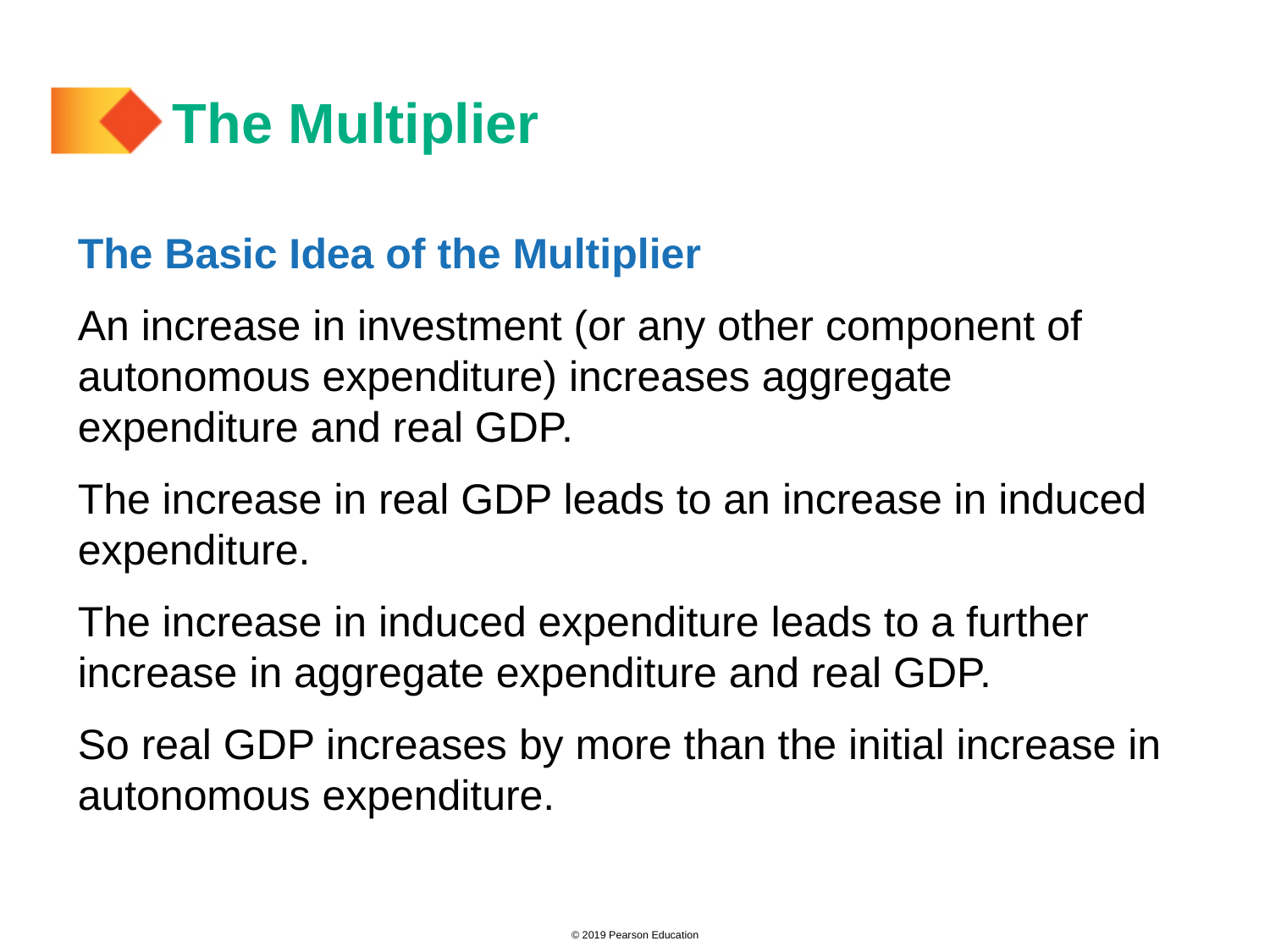

# The Multiplier
The Basic Idea of the Multiplier
An increase in investment (or any other component of autonomous expenditure) increases aggregate expenditure and real GDP.
The increase in real GDP leads to an increase in induced expenditure.
The increase in induced expenditure leads to a further increase in aggregate expenditure and real GDP.
So real GDP increases by more than the initial increase in autonomous expenditure.